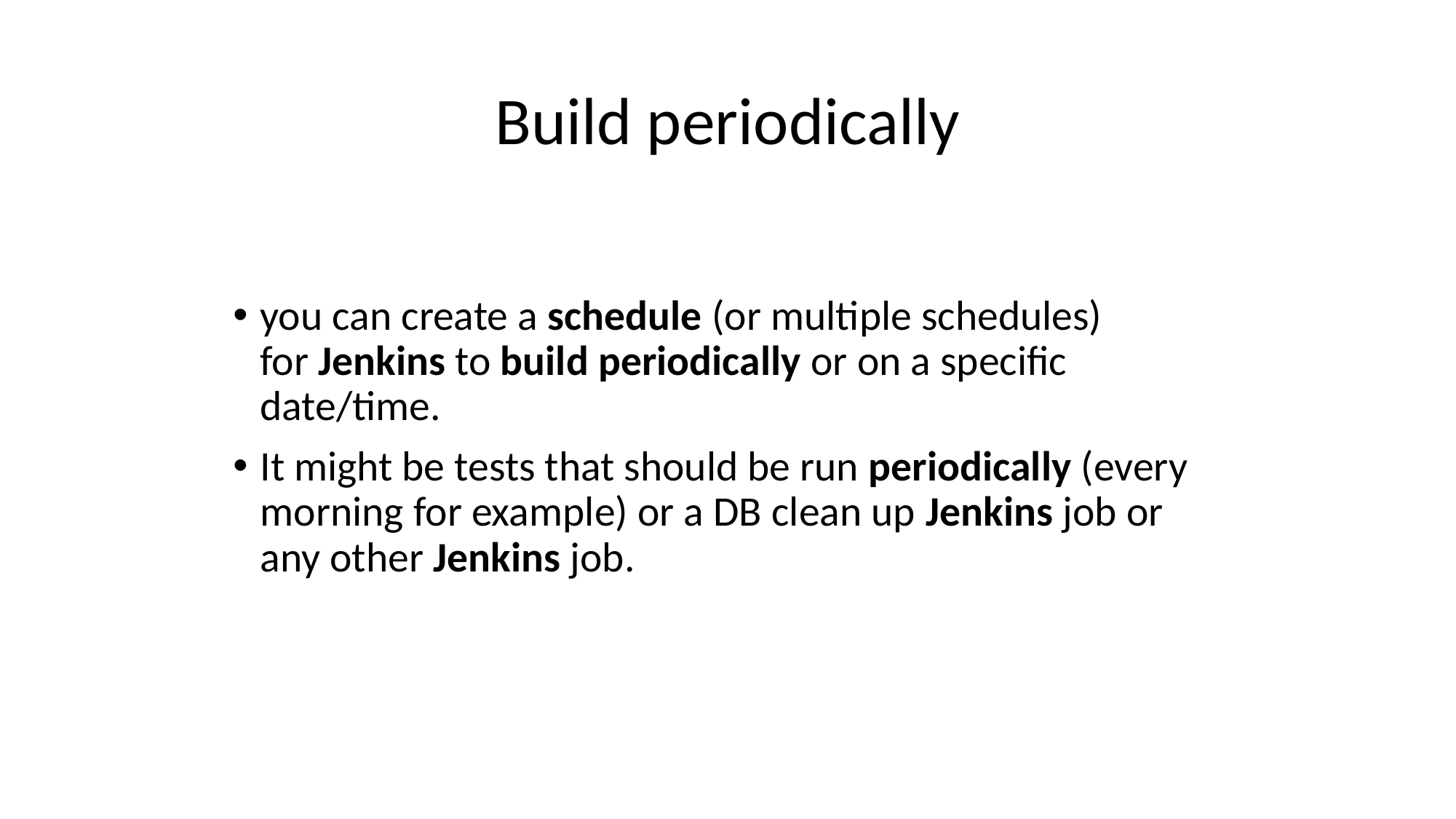

# Build periodically
you can create a schedule (or multiple schedules) for Jenkins to build periodically or on a specific date/time.
It might be tests that should be run periodically (every morning for example) or a DB clean up Jenkins job or any other Jenkins job.